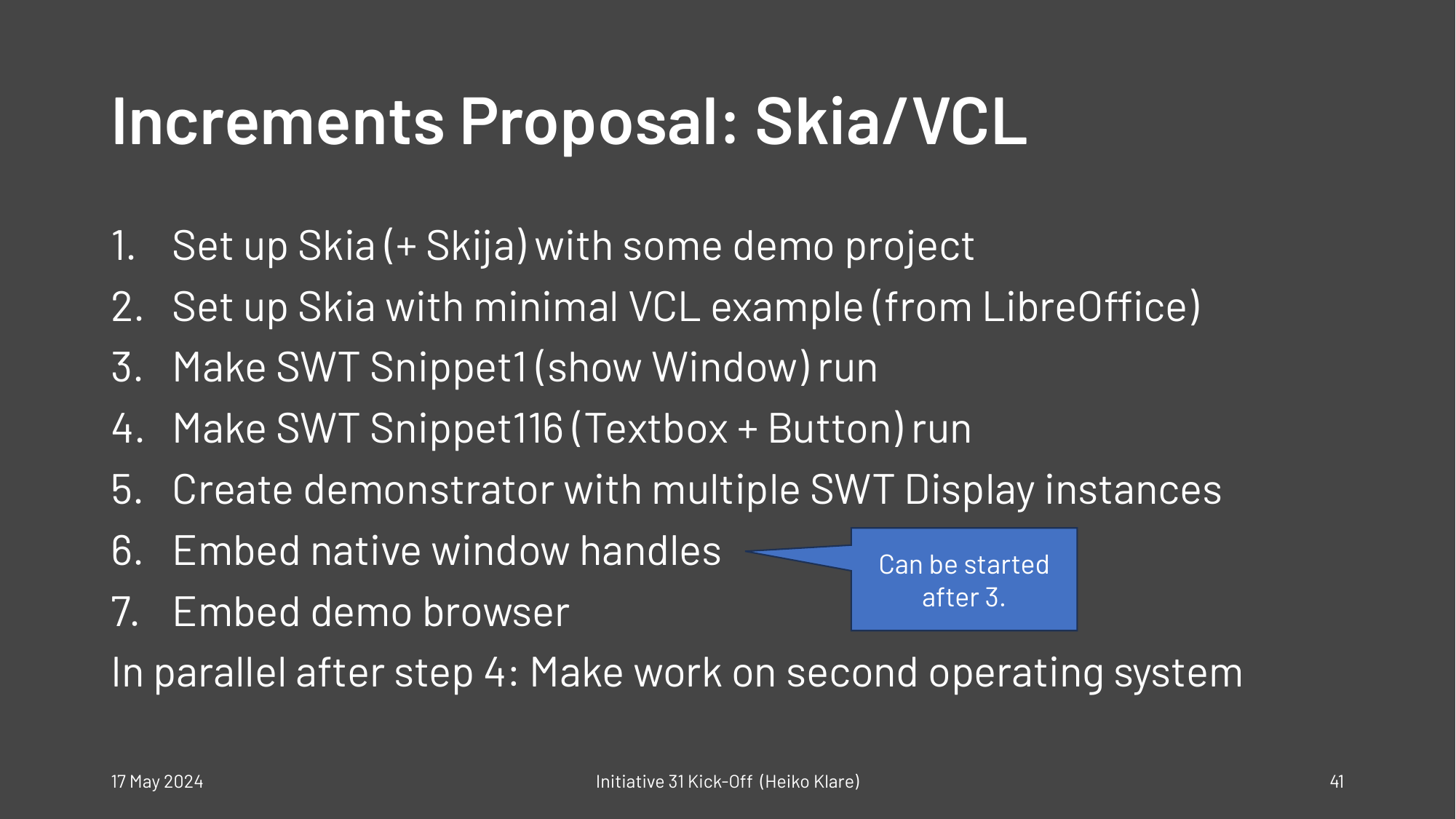

# Increments Proposal: Skia/VCL
Set up Skia (+ Skija) with some demo project
Set up Skia with minimal VCL example (from LibreOffice)
Make SWT Snippet1 (show Window) run
Make SWT Snippet116 (Textbox + Button) run
Create demonstrator with multiple SWT Display instances
Embed native window handles
Embed demo browser
In parallel after step 4: Make work on second operating system

Can be started after 3.
17 May 2024
Initiative 31 Kick-Off  (Heiko Klare)
41